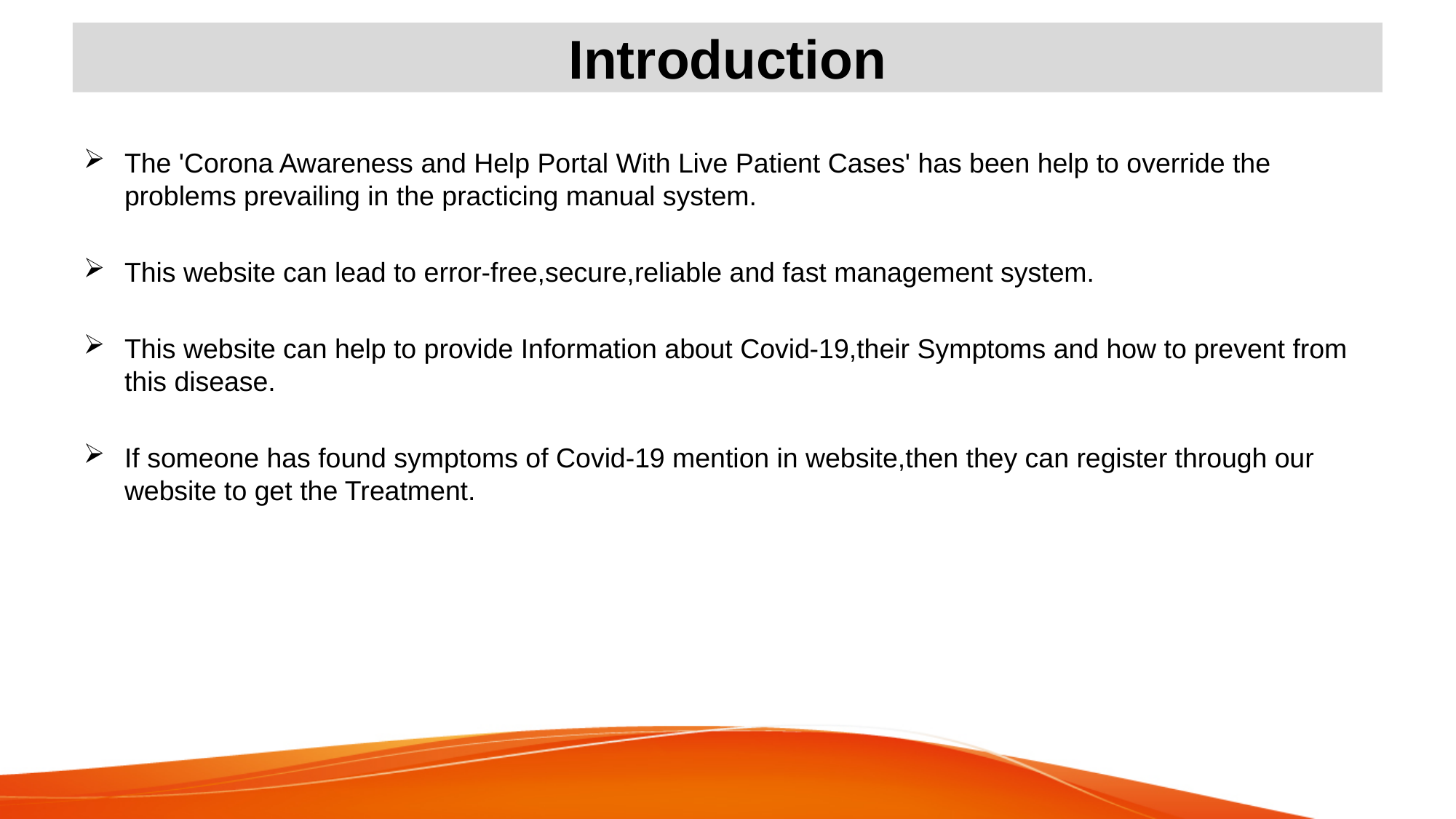

# Introduction
The 'Corona Awareness and Help Portal With Live Patient Cases' has been help to override the problems prevailing in the practicing manual system.

This website can lead to error-free,secure,reliable and fast management system.

This website can help to provide Information about Covid-19,their Symptoms and how to prevent from this disease.

If someone has found symptoms of Covid-19 mention in website,then they can register through our website to get the Treatment.